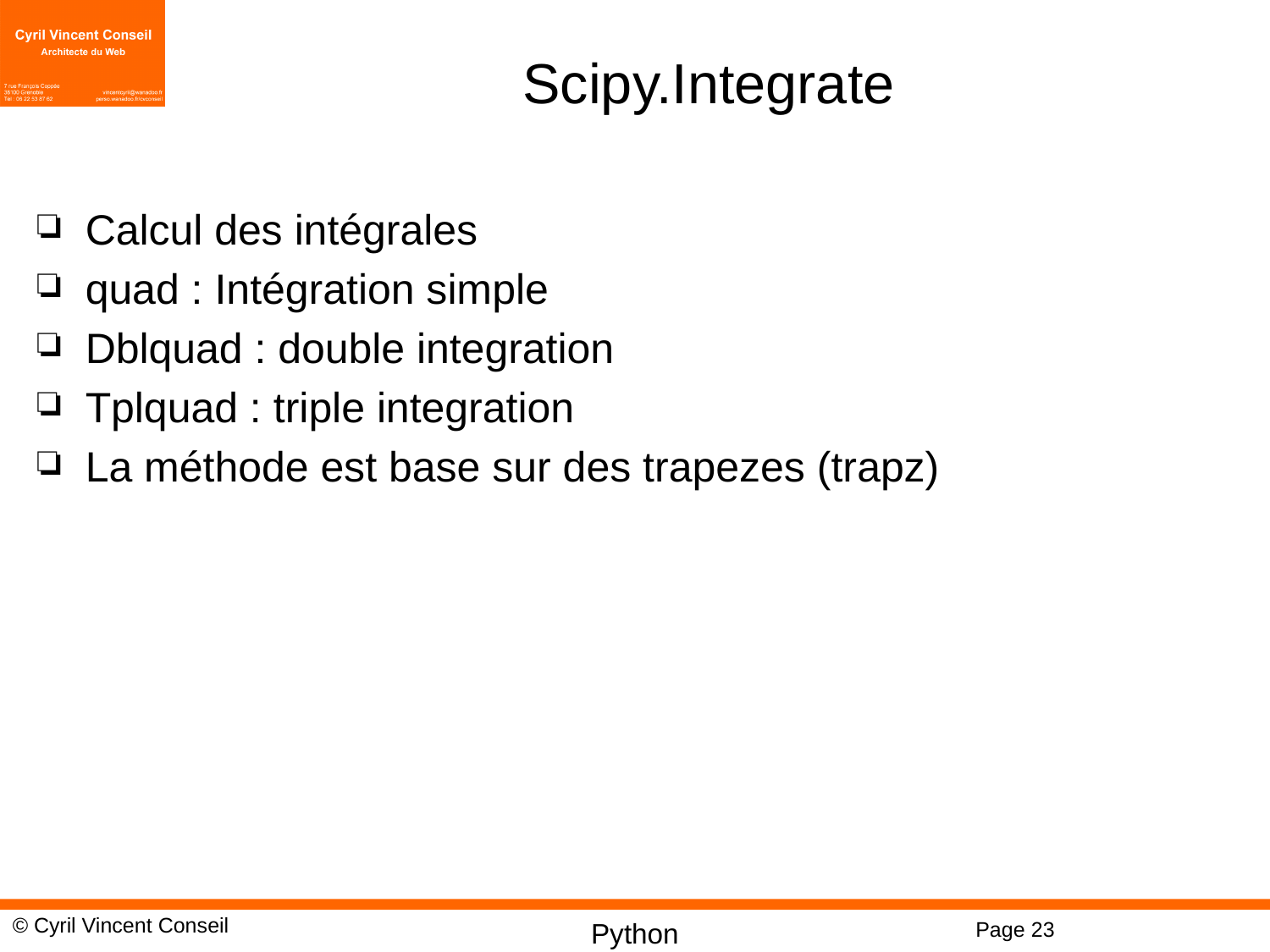

# Scipy.Integrate
Calcul des intégrales
quad : Intégration simple
Dblquad : double integration
Tplquad : triple integration
La méthode est base sur des trapezes (trapz)